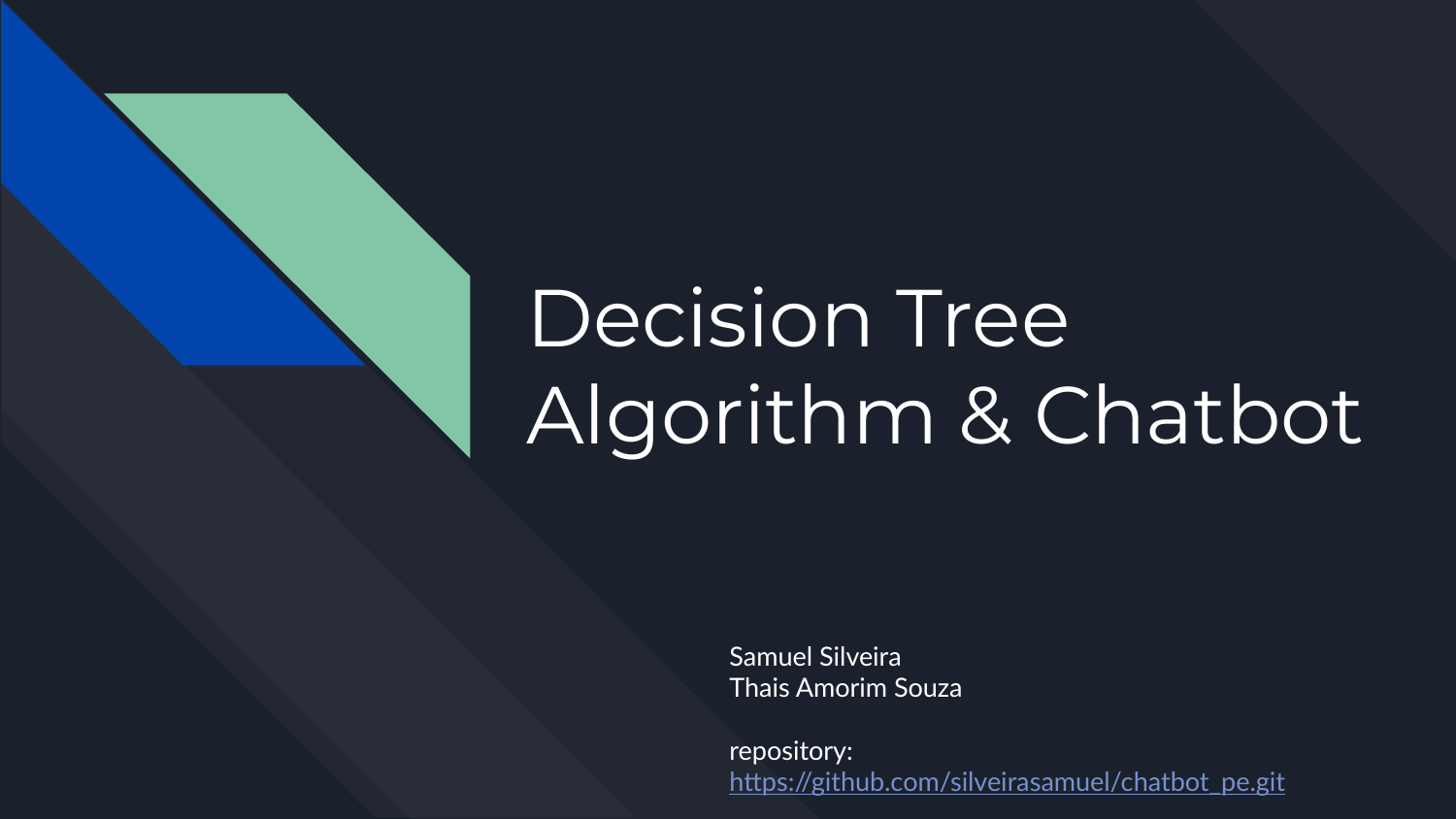

# Decision Tree Algorithm & Chatbot
Samuel Silveira
Thais Amorim Souza

repository: https://github.com/silveirasamuel/chatbot_pe.git